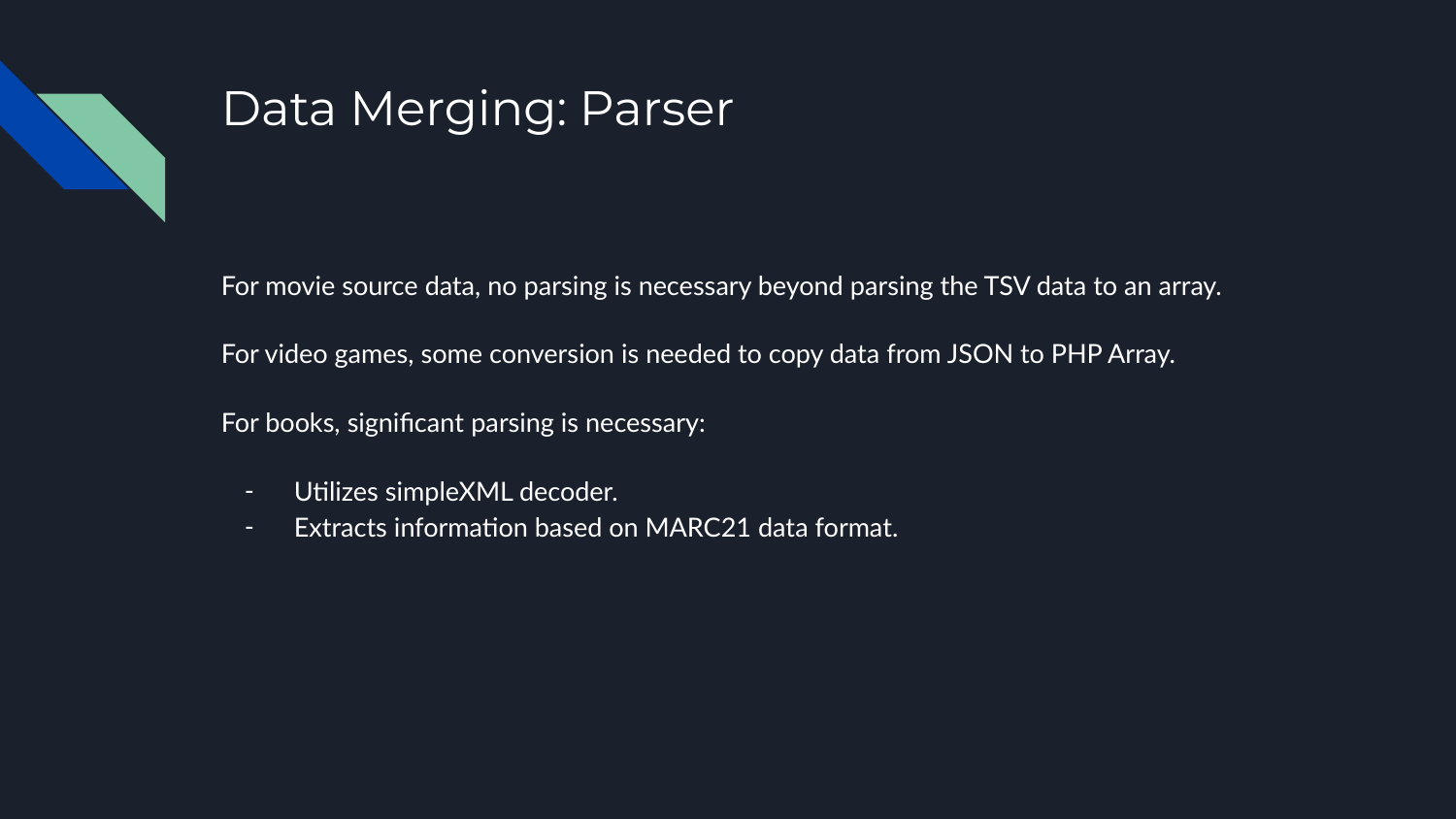

# Data Merging: Parser
For movie source data, no parsing is necessary beyond parsing the TSV data to an array.
For video games, some conversion is needed to copy data from JSON to PHP Array.
For books, significant parsing is necessary:
Utilizes simpleXML decoder.
Extracts information based on MARC21 data format.